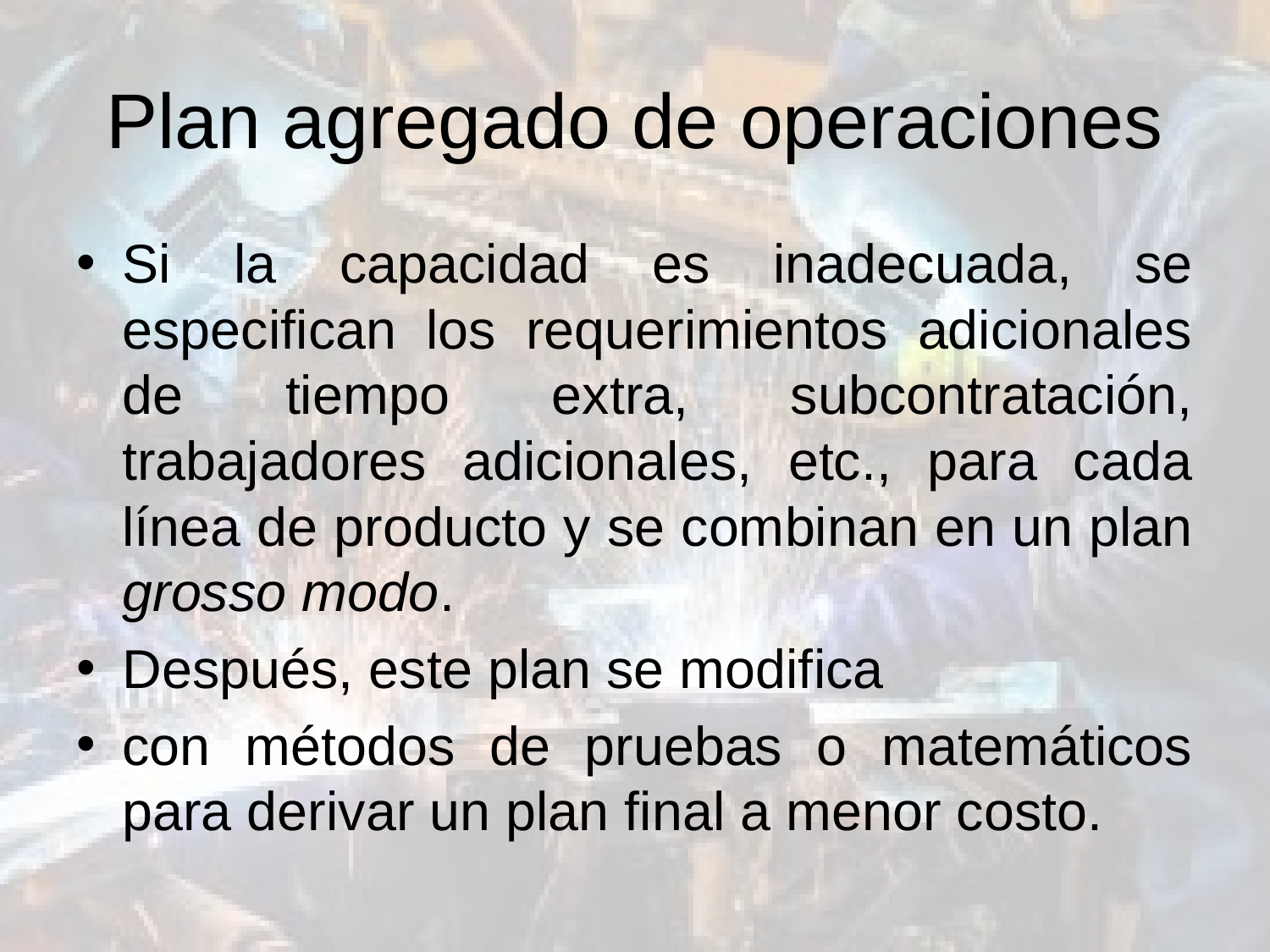

# Plan agregado de operaciones
Si la capacidad es inadecuada, se especifican los requerimientos adicionales de tiempo extra, subcontratación, trabajadores adicionales, etc., para cada línea de producto y se combinan en un plan grosso modo.
Después, este plan se modifica
con métodos de pruebas o matemáticos para derivar un plan final a menor costo.